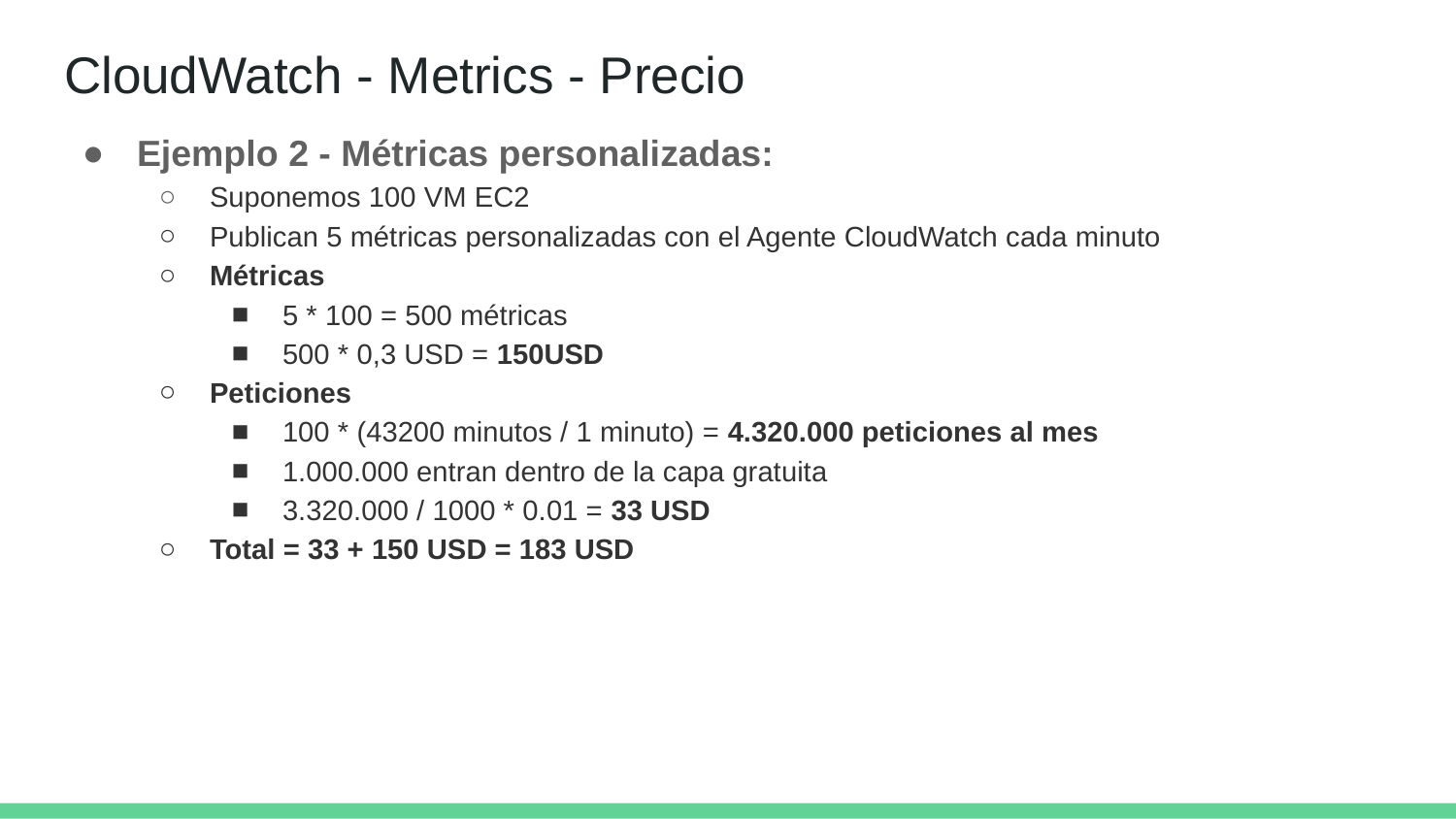

# CloudWatch - Metrics - Precio
Ejemplo 2 - Métricas personalizadas:
Suponemos 100 VM EC2
Publican 5 métricas personalizadas con el Agente CloudWatch cada minuto
Métricas
5 * 100 = 500 métricas
500 * 0,3 USD = 150USD
Peticiones
100 * (43200 minutos / 1 minuto) = 4.320.000 peticiones al mes
1.000.000 entran dentro de la capa gratuita
3.320.000 / 1000 * 0.01 = 33 USD
Total = 33 + 150 USD = 183 USD